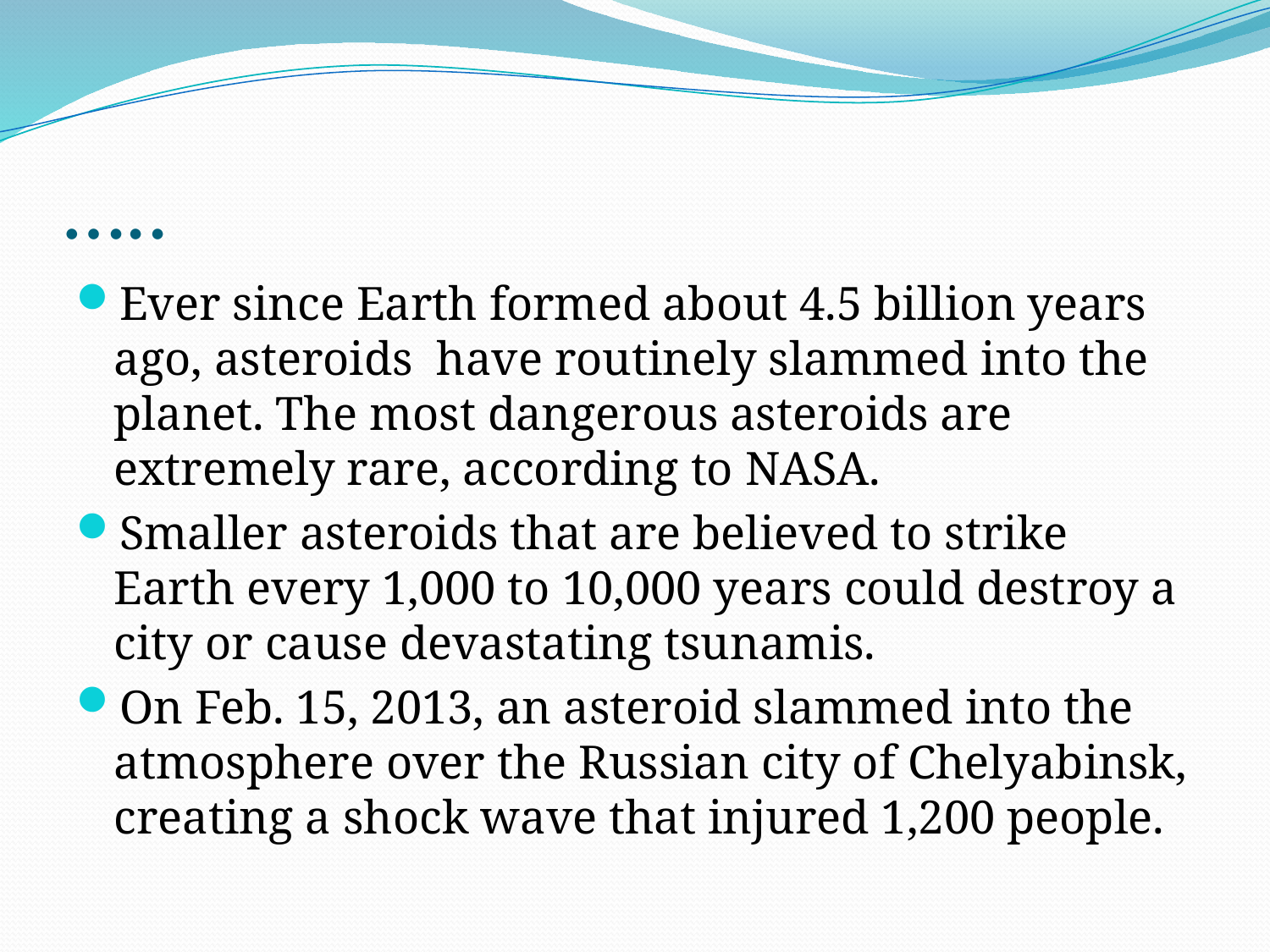

# …..
Ever since Earth formed about 4.5 billion years ago, asteroids  have routinely slammed into the planet. The most dangerous asteroids are extremely rare, according to NASA.
Smaller asteroids that are believed to strike Earth every 1,000 to 10,000 years could destroy a city or cause devastating tsunamis.
On Feb. 15, 2013, an asteroid slammed into the atmosphere over the Russian city of Chelyabinsk, creating a shock wave that injured 1,200 people.